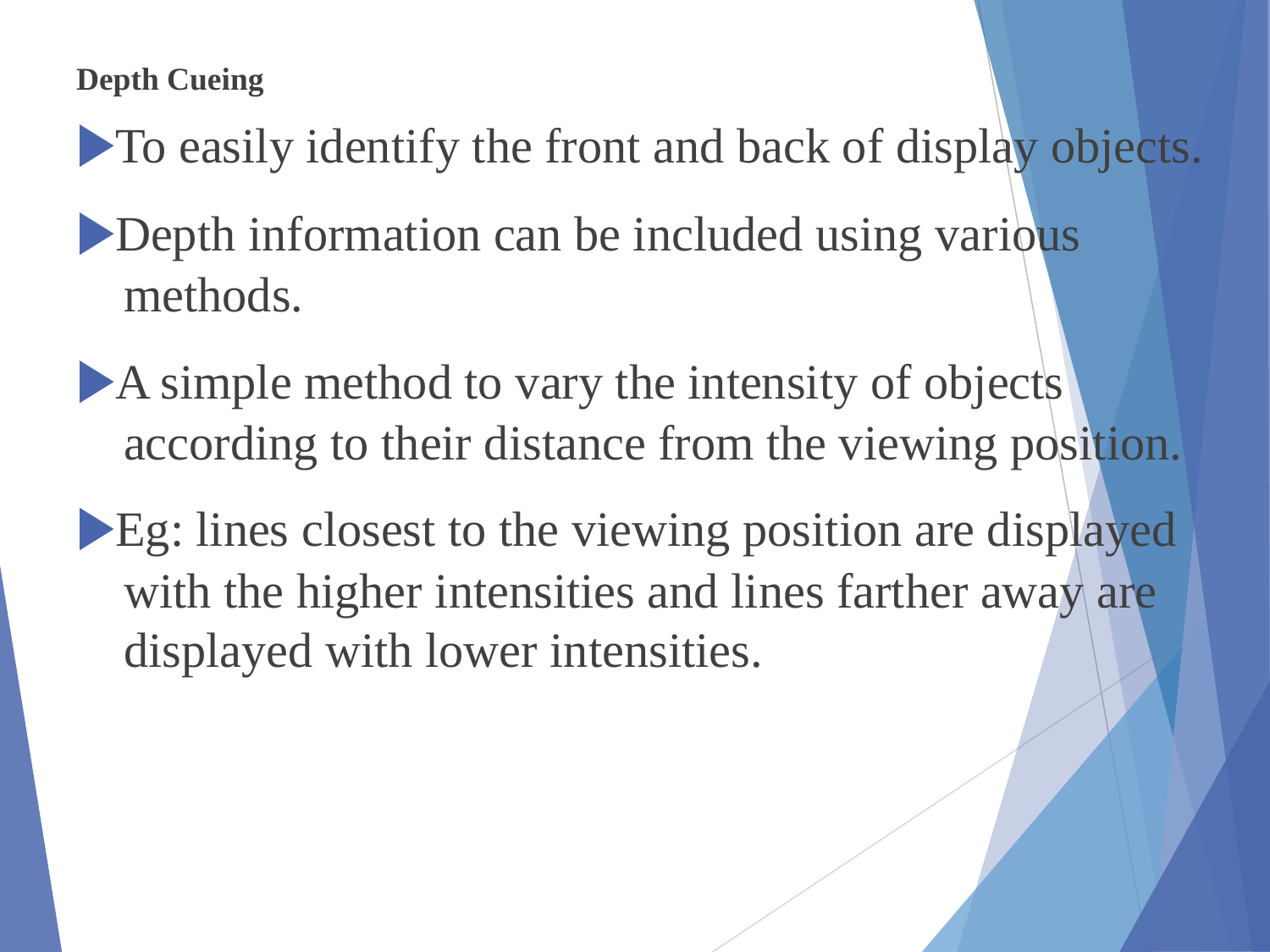

Depth Cueing
# ▶To easily identify the front and back of display objects.
▶Depth information can be included using various  methods.
▶A simple method to vary the intensity of objects  according to their distance from the viewing position.
▶Eg: lines closest to the viewing position are displayed  with the higher intensities and lines farther away are  displayed with lower intensities.